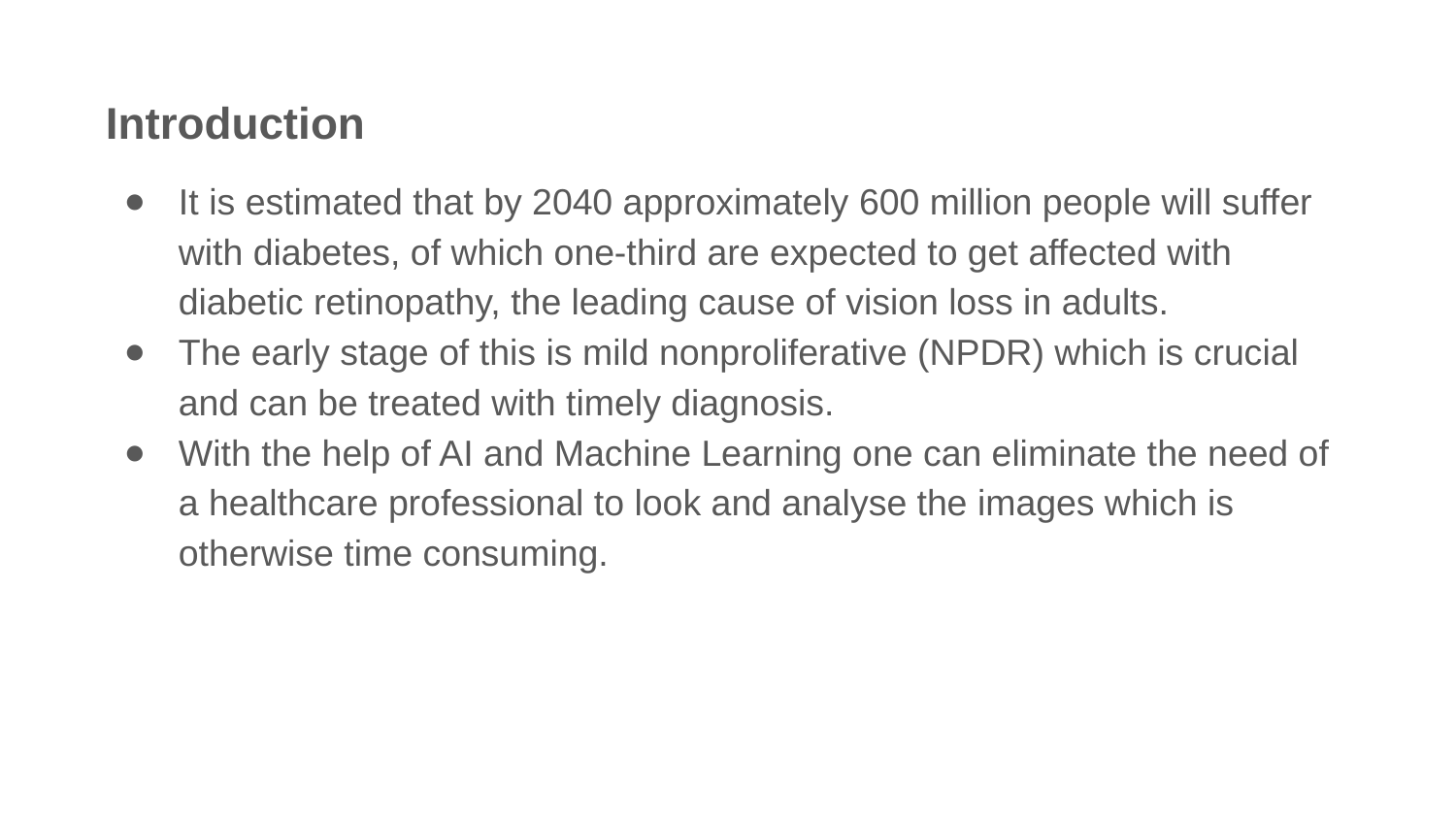

Introduction
It is estimated that by 2040 approximately 600 million people will suffer with diabetes, of which one-third are expected to get affected with diabetic retinopathy, the leading cause of vision loss in adults.
The early stage of this is mild nonproliferative (NPDR) which is crucial and can be treated with timely diagnosis.
With the help of AI and Machine Learning one can eliminate the need of a healthcare professional to look and analyse the images which is otherwise time consuming.